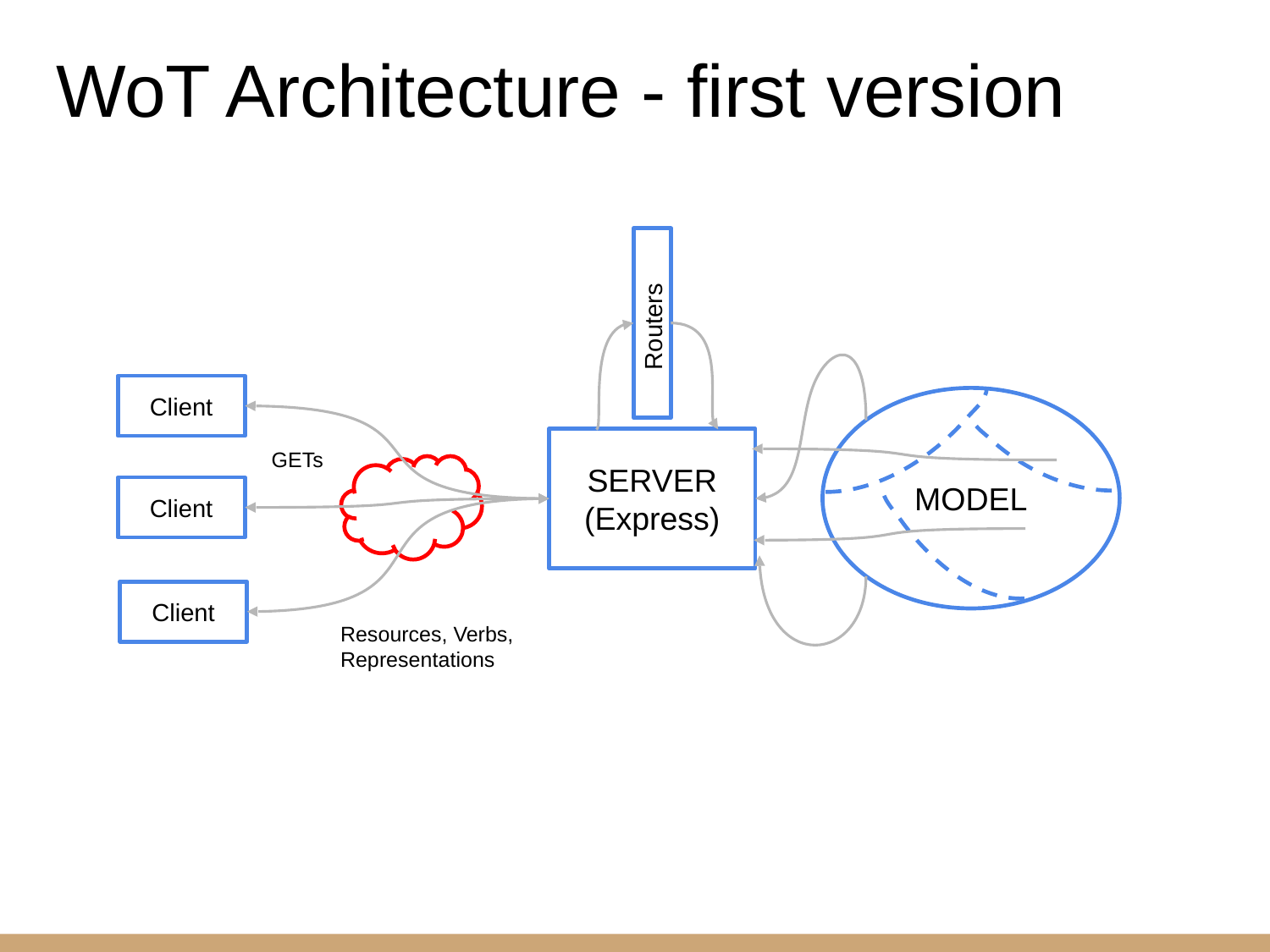

# WoT Architecture - first version
Routers
Client
MODEL

SERVER
(Express)
GETs

Client
Client
Resources, Verbs, Representations